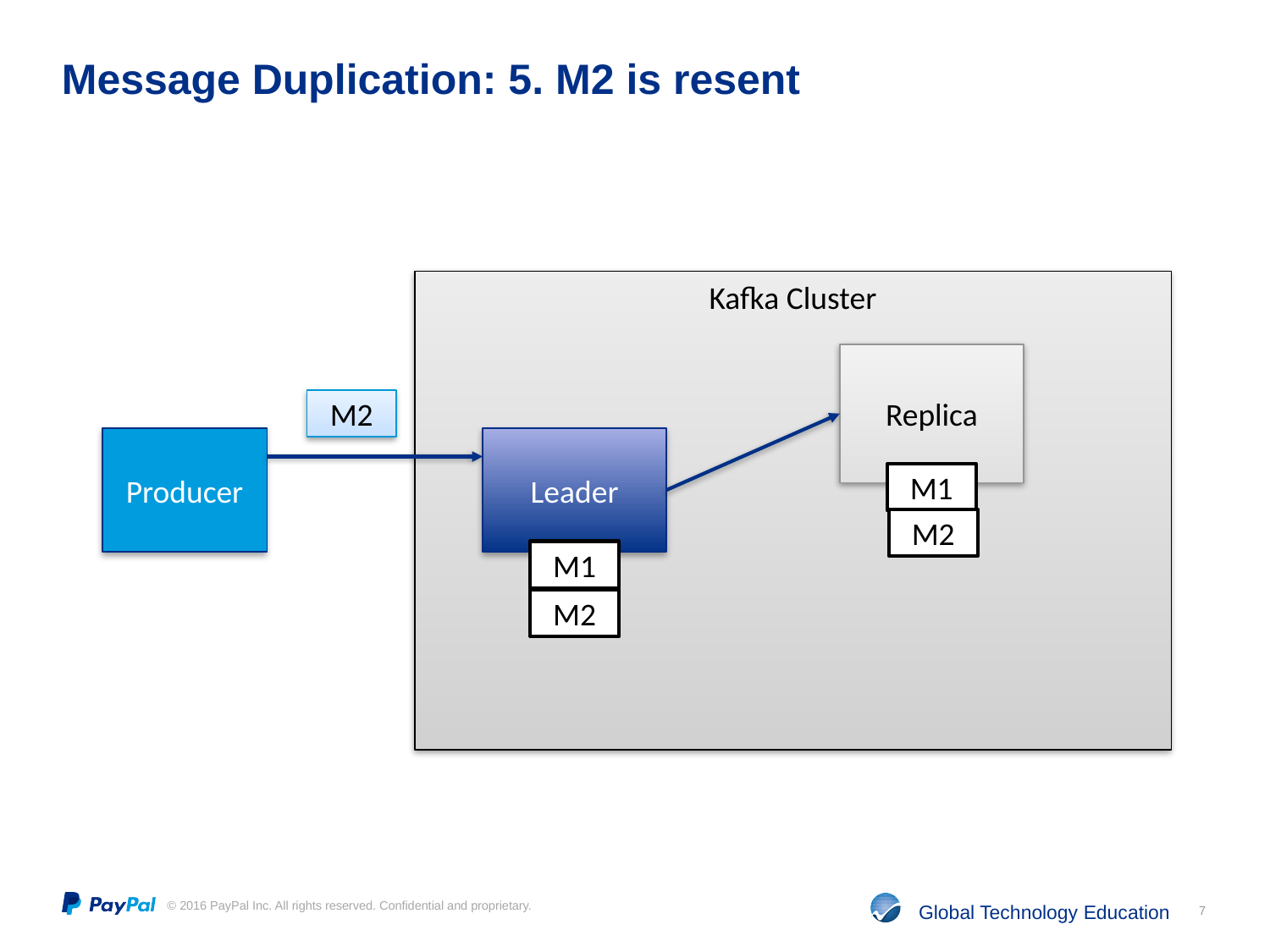

# Message Duplication: 5. M2 is resent
Kafka Cluster
Replica
M2
Producer
Leader
M1
M2
M1
M2
7